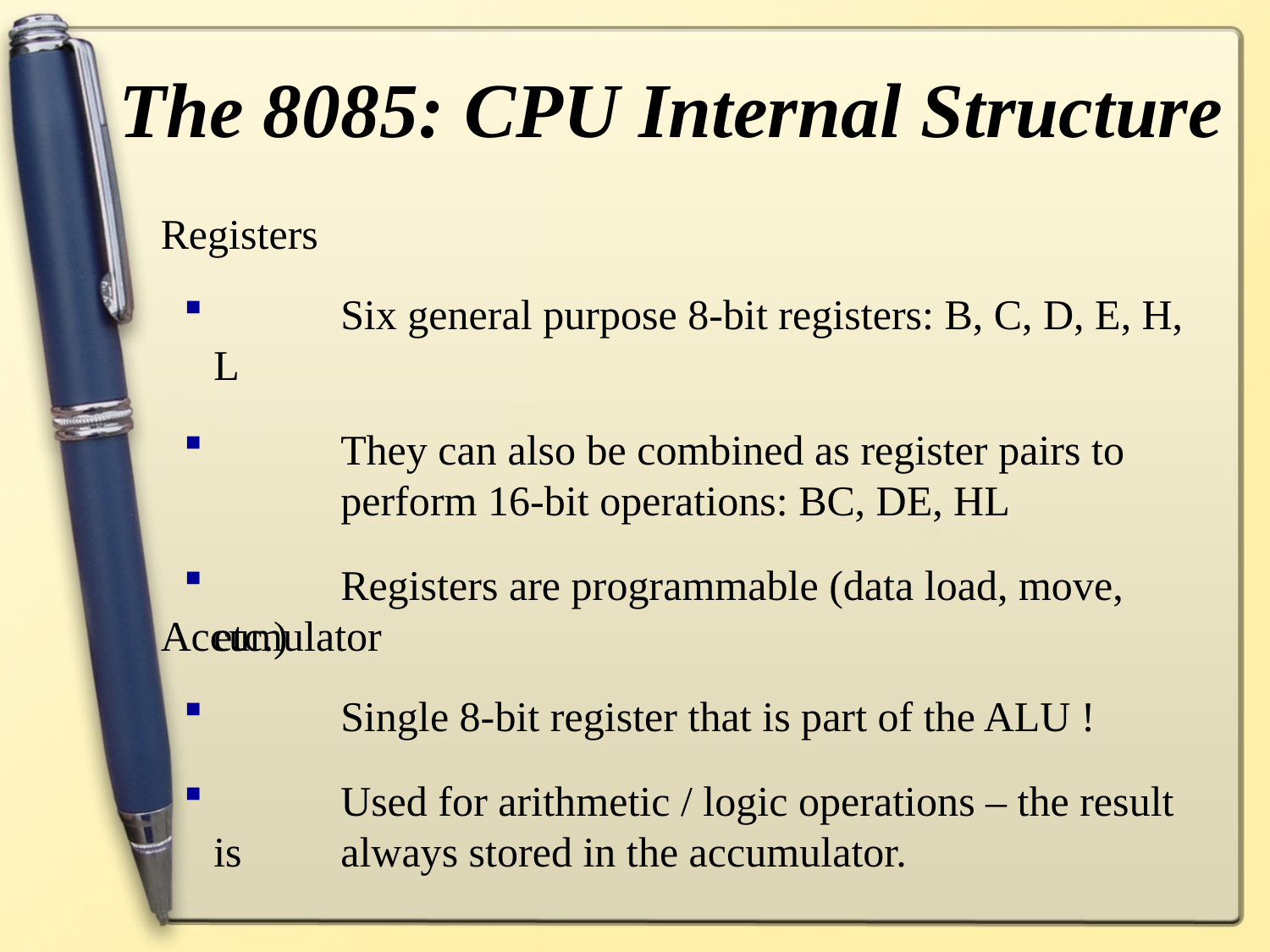

# The 8085: CPU Internal Structure
 Registers

 	Six general purpose 8-bit registers: B, C, D, E, H, L

 	They can also be combined as register pairs to
 	perform 16-bit operations: BC, DE, HL

 	Registers are programmable (data load, move, etc.)
 Accumulator

 	Single 8-bit register that is part of the ALU !

 	Used for arithmetic / logic operations – the result is  	always stored in the accumulator.